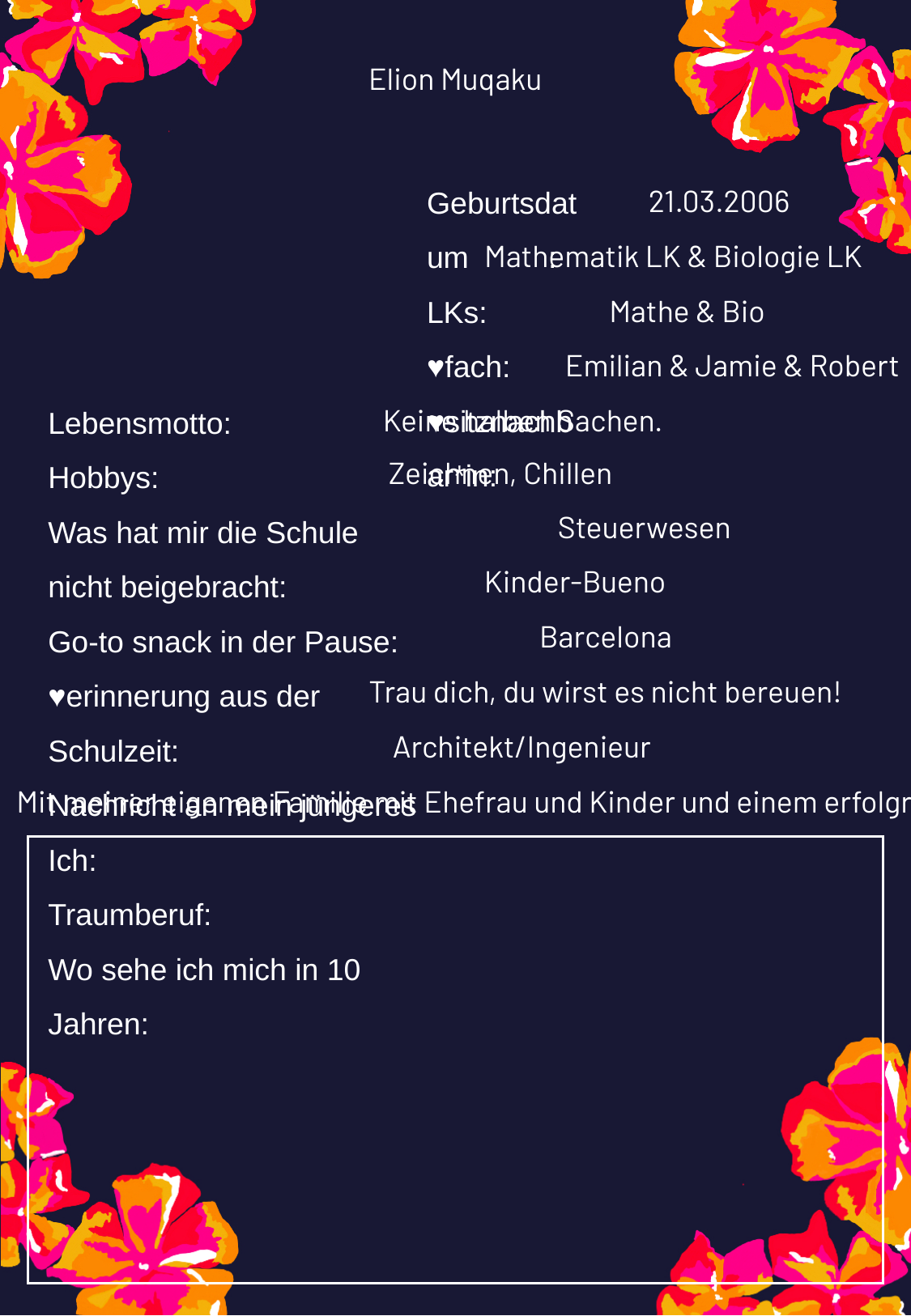

Elion Muqaku

21.03.2006

Mathematik LK & Biologie LK

Mathe & Bio

Emilian & Jamie & Robert

Keine halben Sachen.

Zeichnen, Chillen

Steuerwesen

Kinder-Bueno

Barcelona

Trau dich, du wirst es nicht bereuen!

Architekt/Ingenieur

Mit meiner eigenen Familie mit Ehefrau und Kinder und einem erfolgreichem Berufsleben.